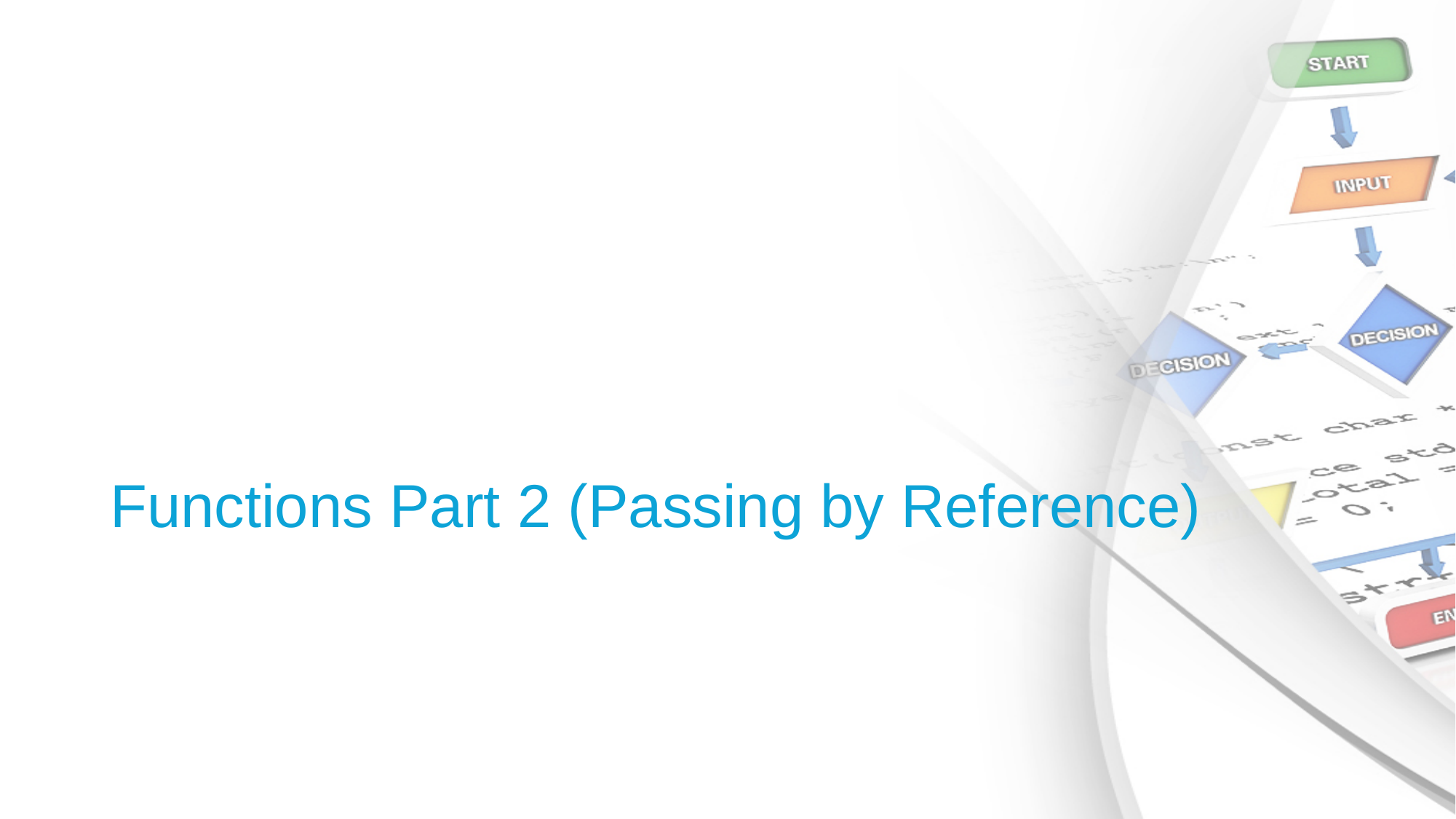

# Functions Part 2 (Passing by Reference)